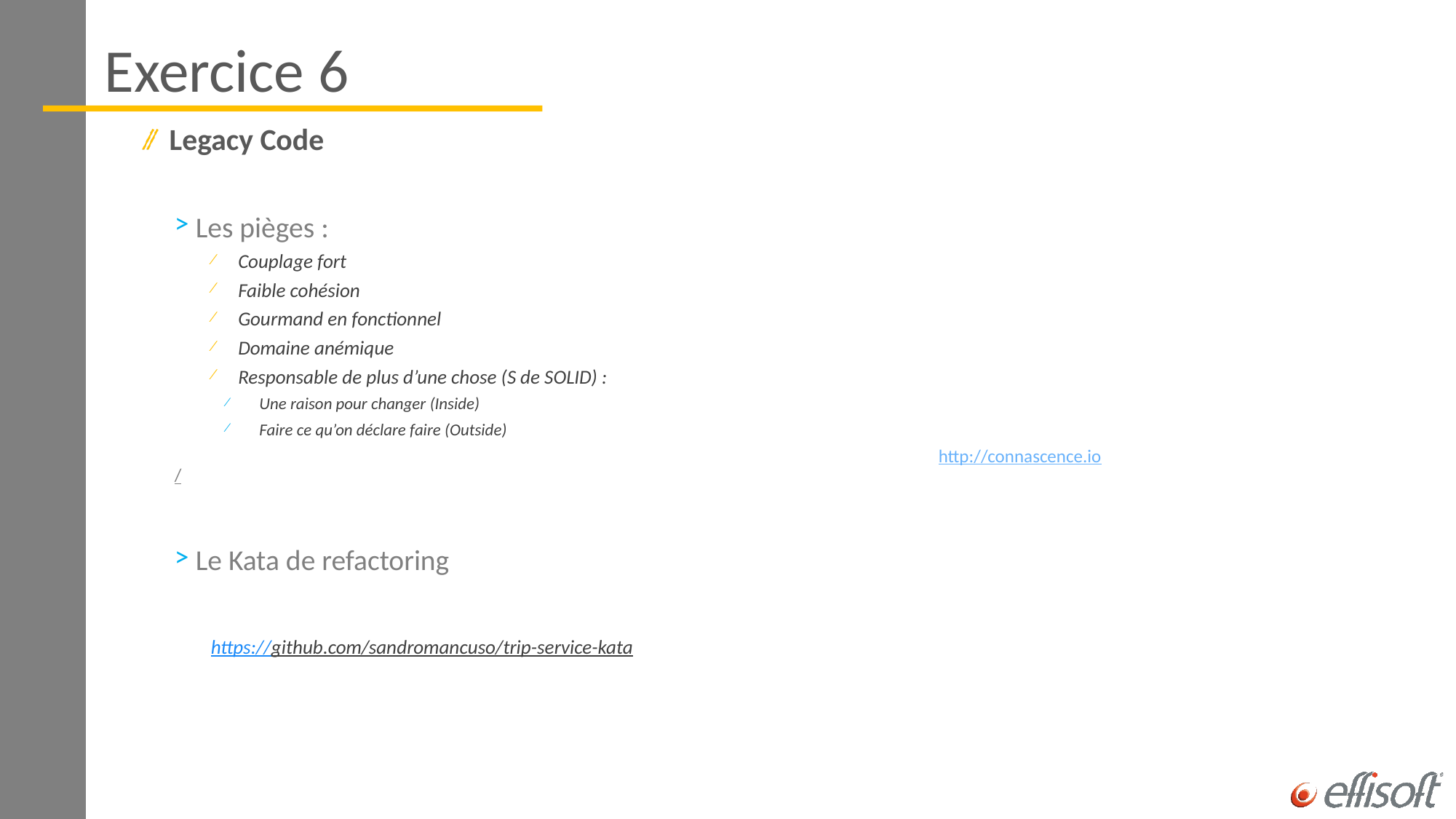

# Exercice 6
Legacy Code

Les pièges :
Couplage fort
Faible cohésion
Gourmand en fonctionnel
Domaine anémique
Responsable de plus d’une chose (S de SOLID) :
Une raison pour changer (Inside)
Faire ce qu’on déclare faire (Outside)
							http://connascence.io/

Le Kata de refactoring

https://github.com/sandromancuso/trip-service-kata